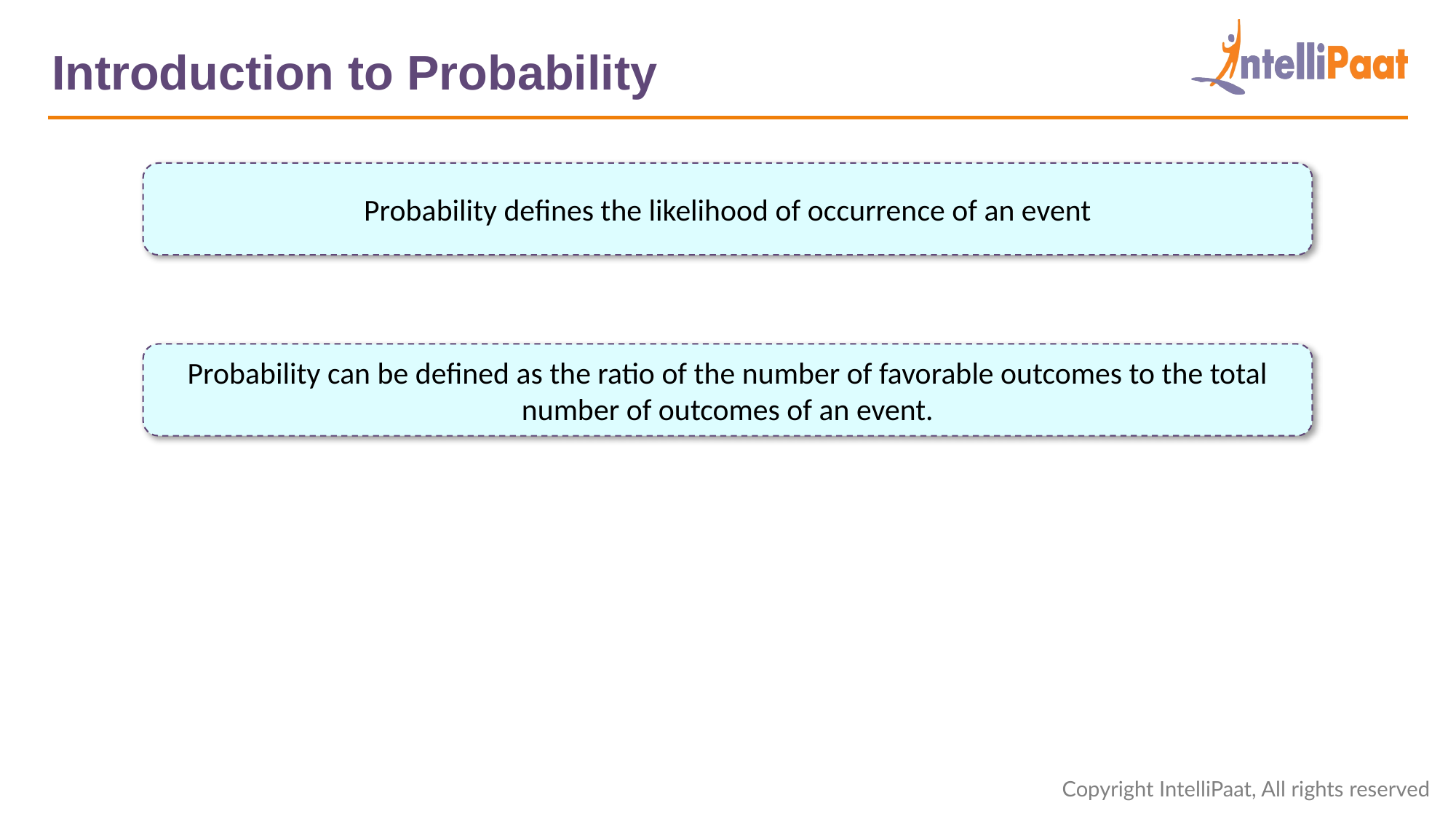

Introduction to Probability
Probability defines the likelihood of occurrence of an event
Probability can be defined as the ratio of the number of favorable outcomes to the total number of outcomes of an event.